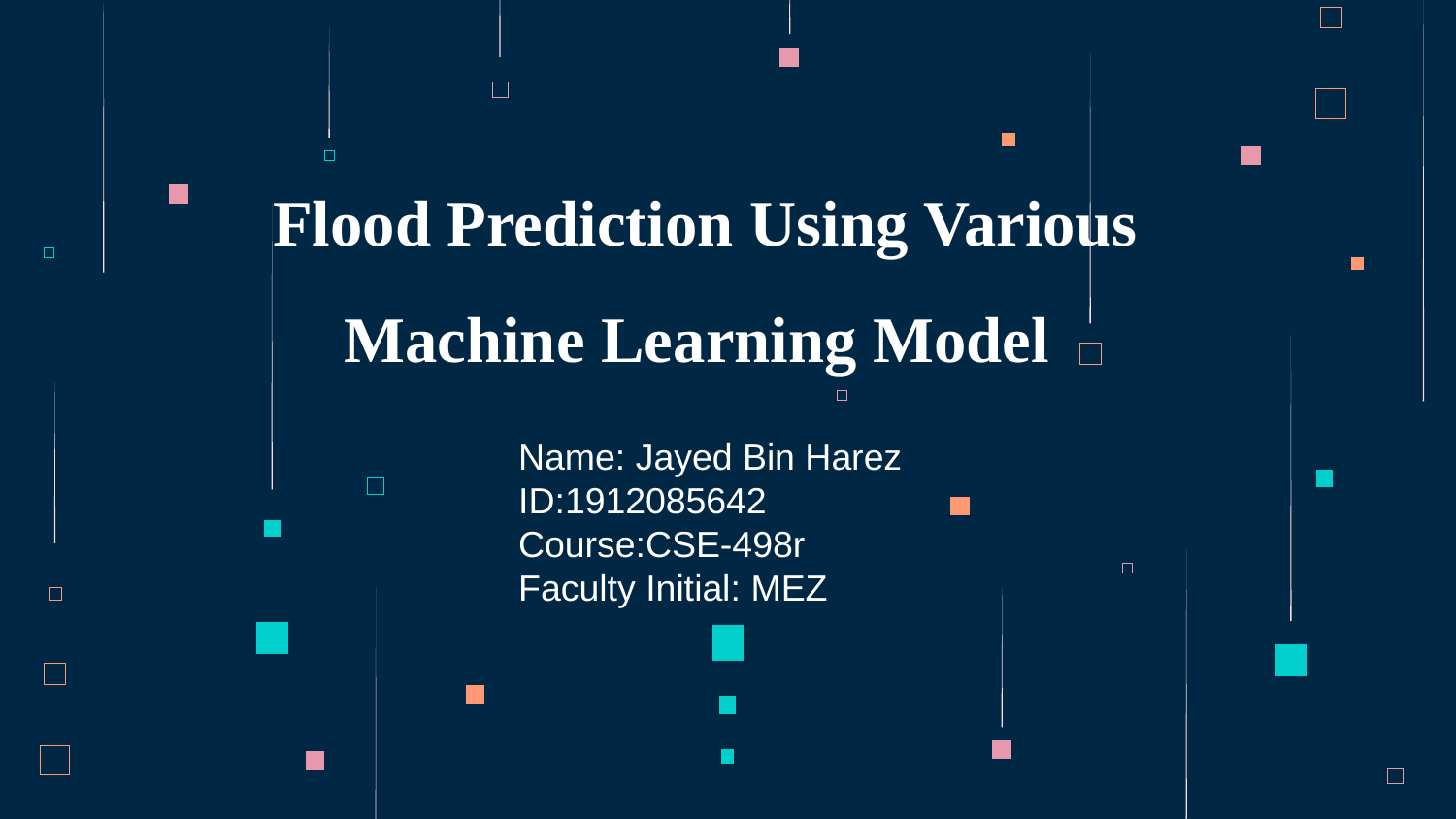

# Flood Prediction Using Various Machine Learning Model

Name: Jayed Bin Harez
ID:1912085642
Course:CSE-498r
Faculty Initial: MEZ